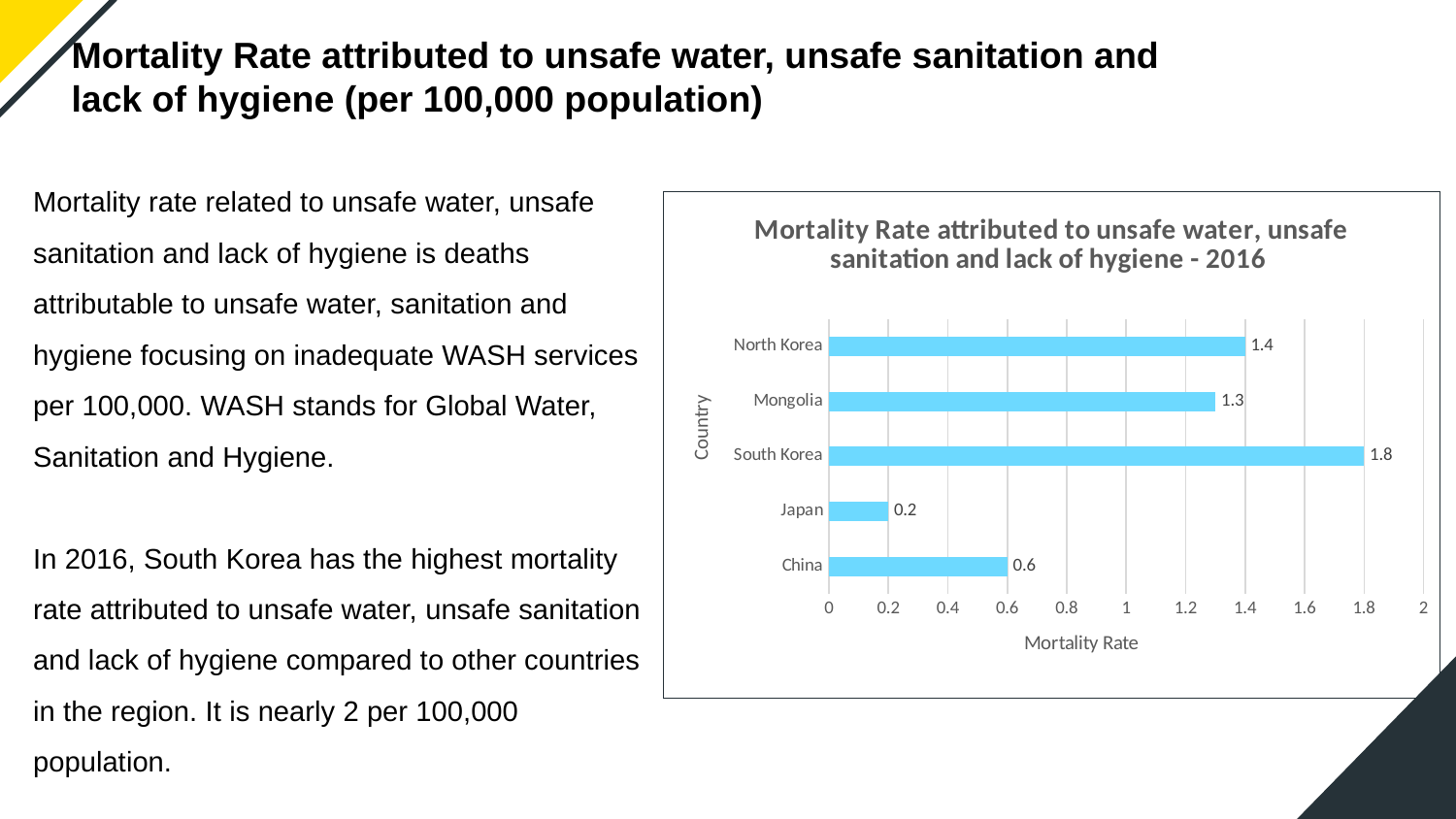

Mortality Rate attributed to unsafe water, unsafe sanitation and
lack of hygiene (per 100,000 population)

Mortality rate related to unsafe water, unsafe sanitation and lack of hygiene is deaths attributable to unsafe water, sanitation and hygiene focusing on inadequate WASH services per 100,000. WASH stands for Global Water, Sanitation and Hygiene.

In 2016, South Korea has the highest mortality rate attributed to unsafe water, unsafe sanitation and lack of hygiene compared to other countries in the region. It is nearly 2 per 100,000 population.

### Chart: Mortality Rate attributed to unsafe water, unsafe sanitation and lack of hygiene - 2016

| Category | Mortality Rate |
|---|---|
| China | 0.6 |
| Japan | 0.2 |
| South Korea | 1.8 |
| Mongolia | 1.3 |
| North Korea | 1.4 |